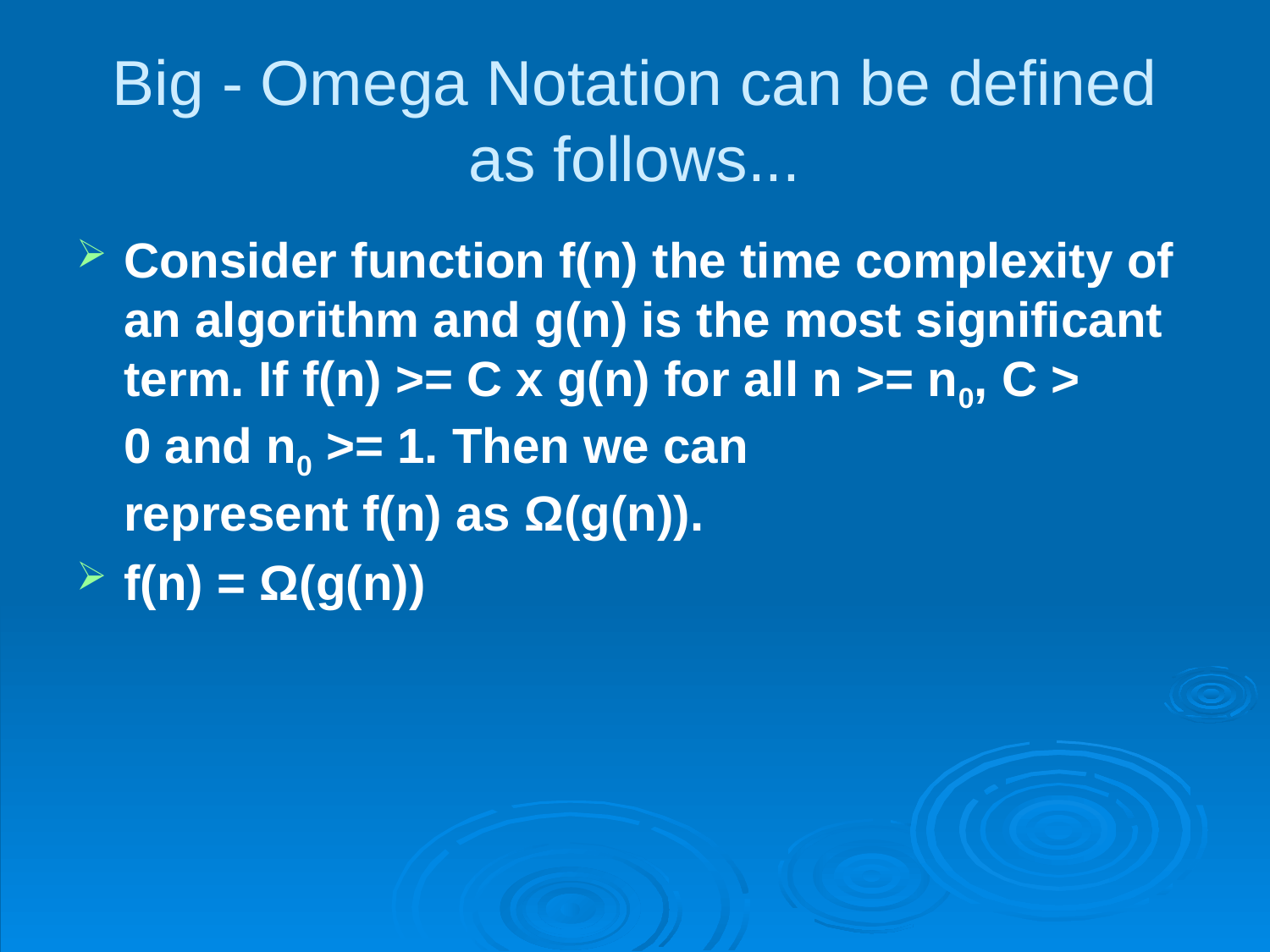

# Big - Omega Notation can be defined as follows...
Consider function f(n) the time complexity of an algorithm and g(n) is the most significant term. If f(n) >= C x g(n) for all n >= n0, C > 0 and n0 >= 1. Then we can represent f(n) as Ω(g(n)).
f(n) = Ω(g(n))